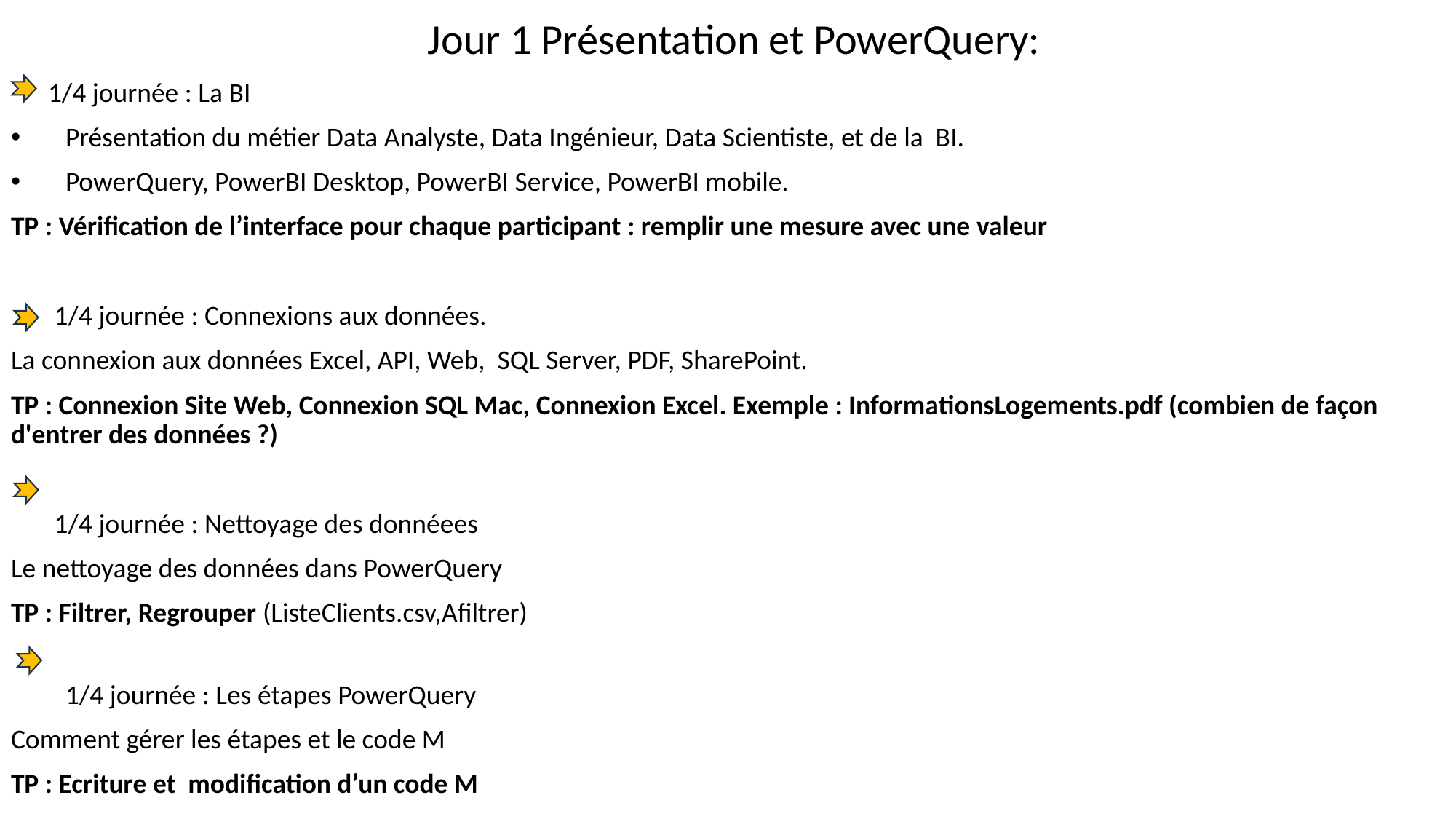

Jour 1 Présentation et PowerQuery:
      1/4 journée : La BI
Présentation du métier Data Analyste, Data Ingénieur, Data Scientiste, et de la  BI.
PowerQuery, PowerBI Desktop, PowerBI Service, PowerBI mobile.
TP : Vérification de l’interface pour chaque participant : remplir une mesure avec une valeur

       1/4 journée : Connexions aux données.
La connexion aux données Excel, API, Web,  SQL Server, PDF, SharePoint.
TP : Connexion Site Web, Connexion SQL Mac, Connexion Excel. Exemple : InformationsLogements.pdf (combien de façon d'entrer des données ?)

       1/4 journée : Nettoyage des donnéees
Le nettoyage des données dans PowerQuery
TP : Filtrer, Regrouper (ListeClients.csv,Afiltrer)

1/4 journée : Les étapes PowerQuery
Comment gérer les étapes et le code M
TP : Ecriture et  modification d’un code M